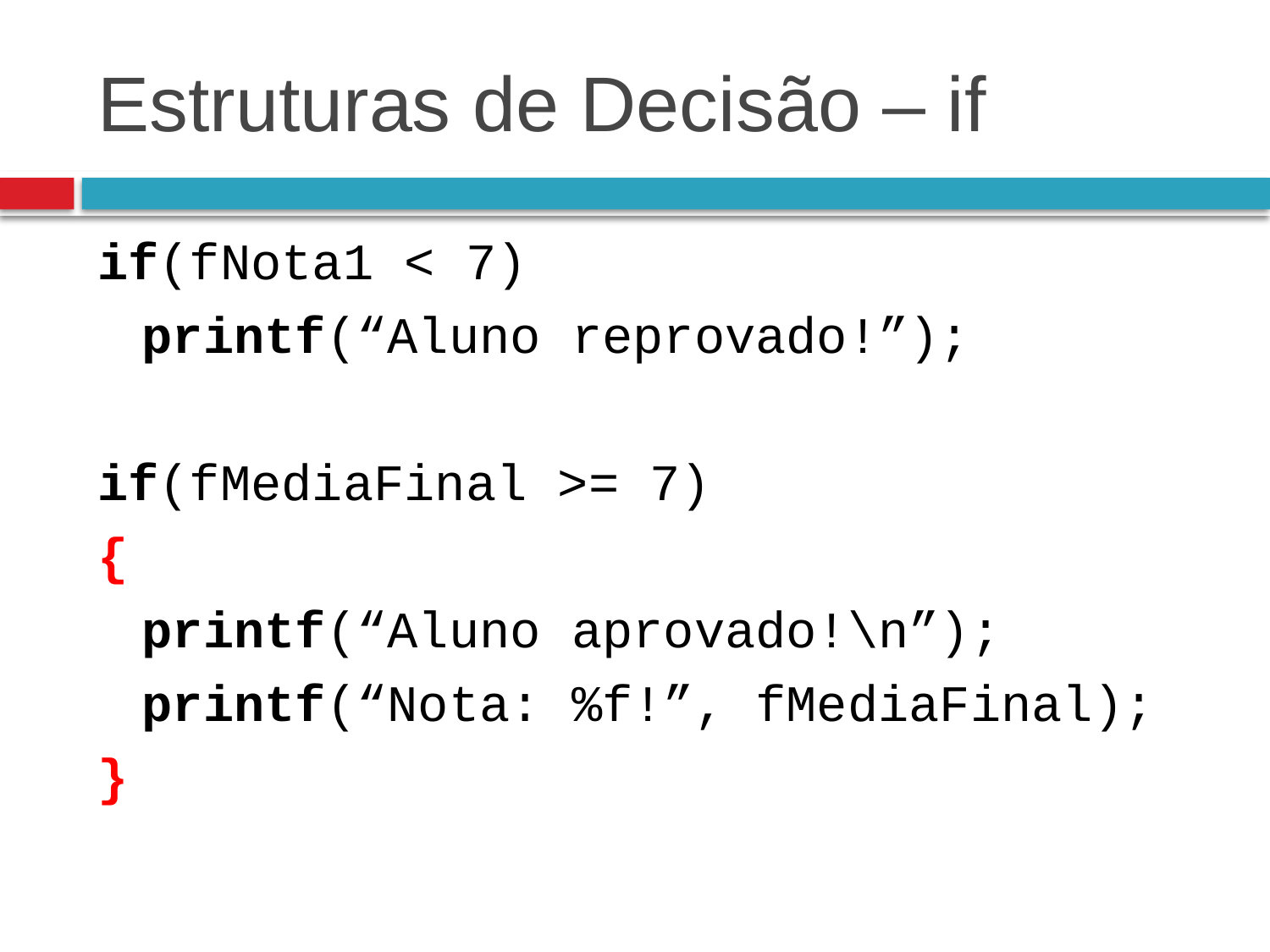

# Estruturas de Decisão – if
if(fNota1 < 7)
	printf(“Aluno reprovado!”);

if(fMediaFinal >= 7)
{
	printf(“Aluno aprovado!\n”);
	printf(“Nota: %f!”, fMediaFinal);
}